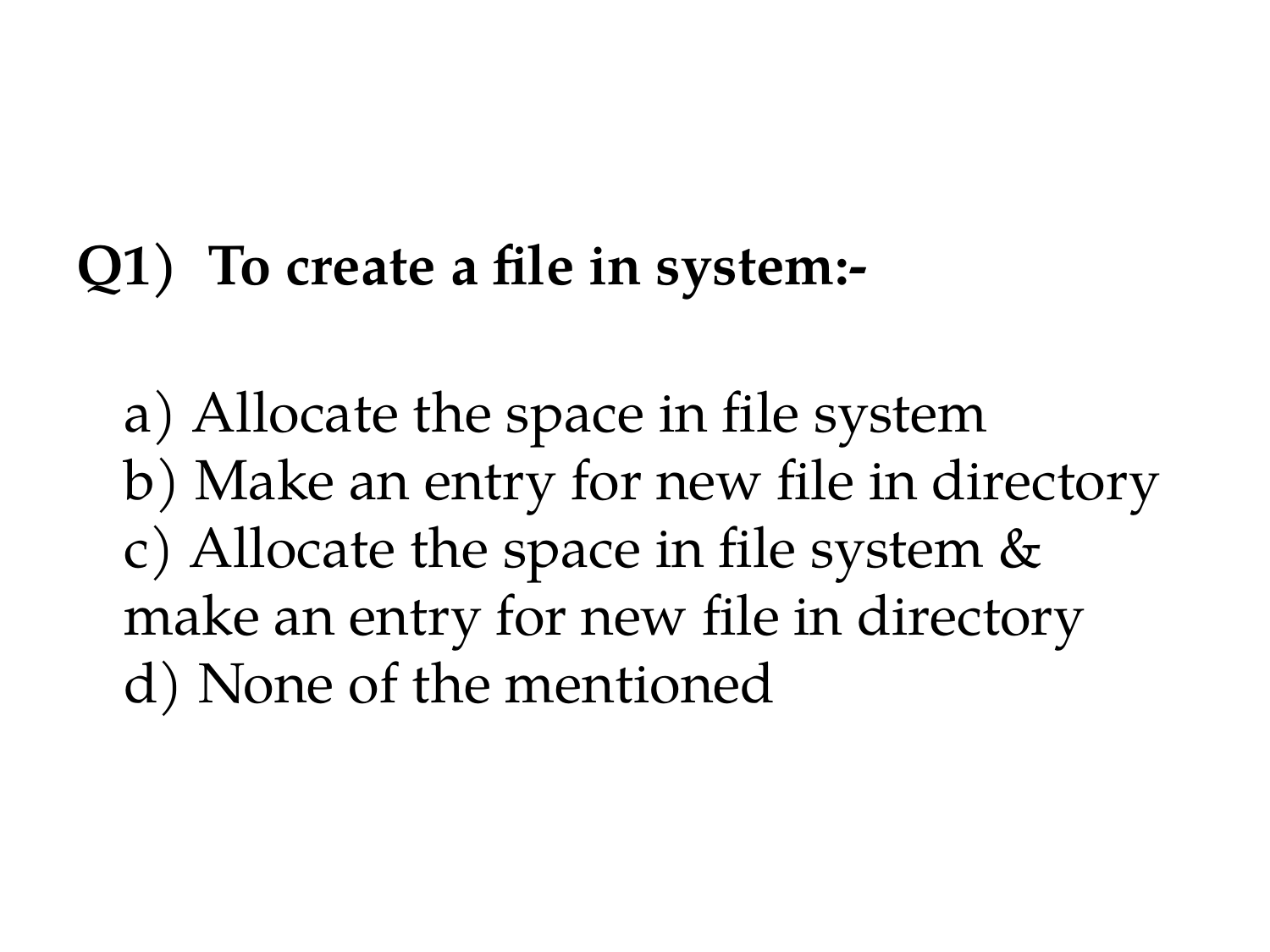

Q1)  To create a file in system:-
a) Allocate the space in file system
b) Make an entry for new file in directory
c) Allocate the space in file system & make an entry for new file in directory
d) None of the mentioned